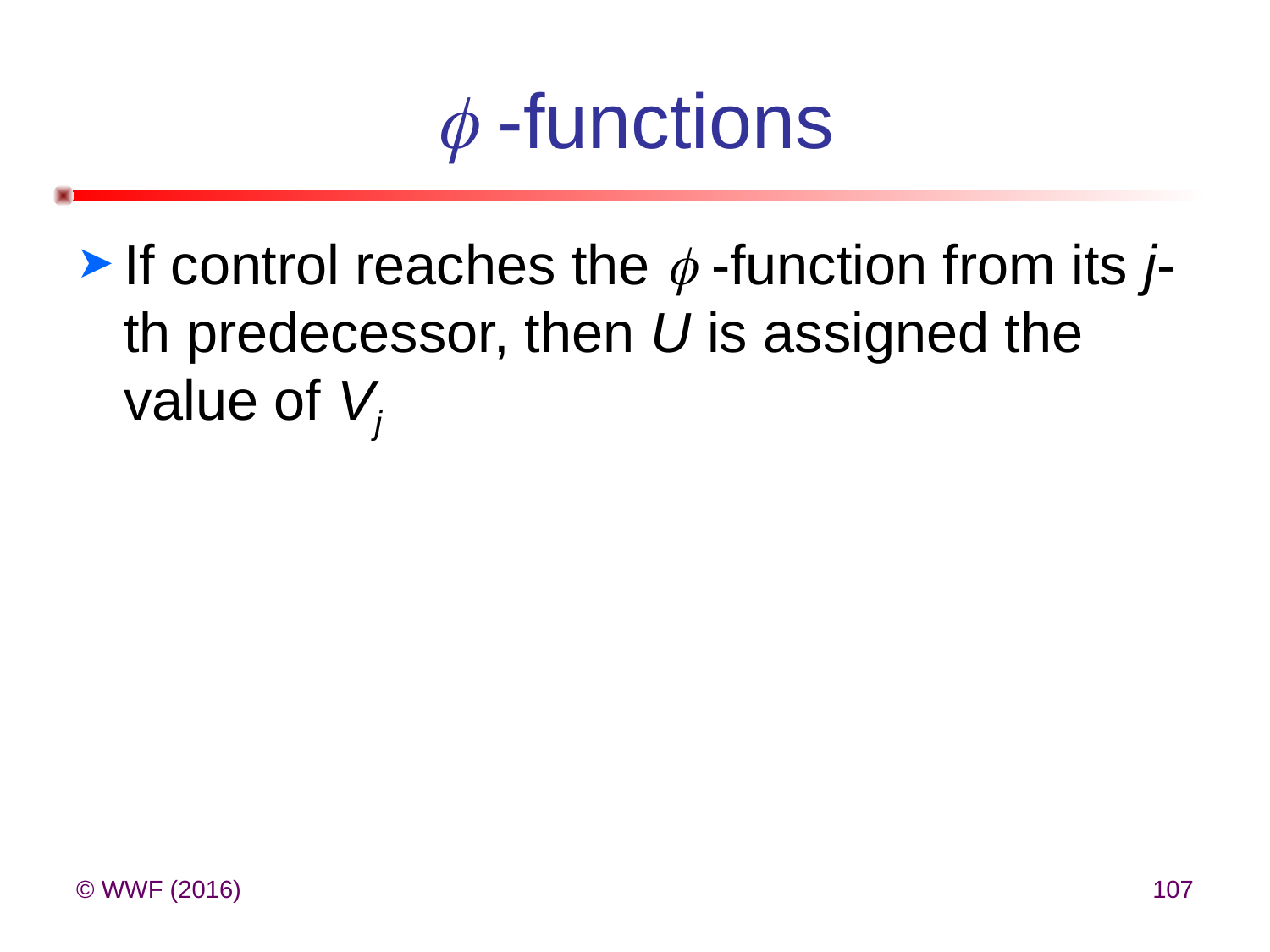

# φ -functions
If control reaches the φ -function from its j-th predecessor, then U is assigned the value of Vj
© WWF (2016)
107